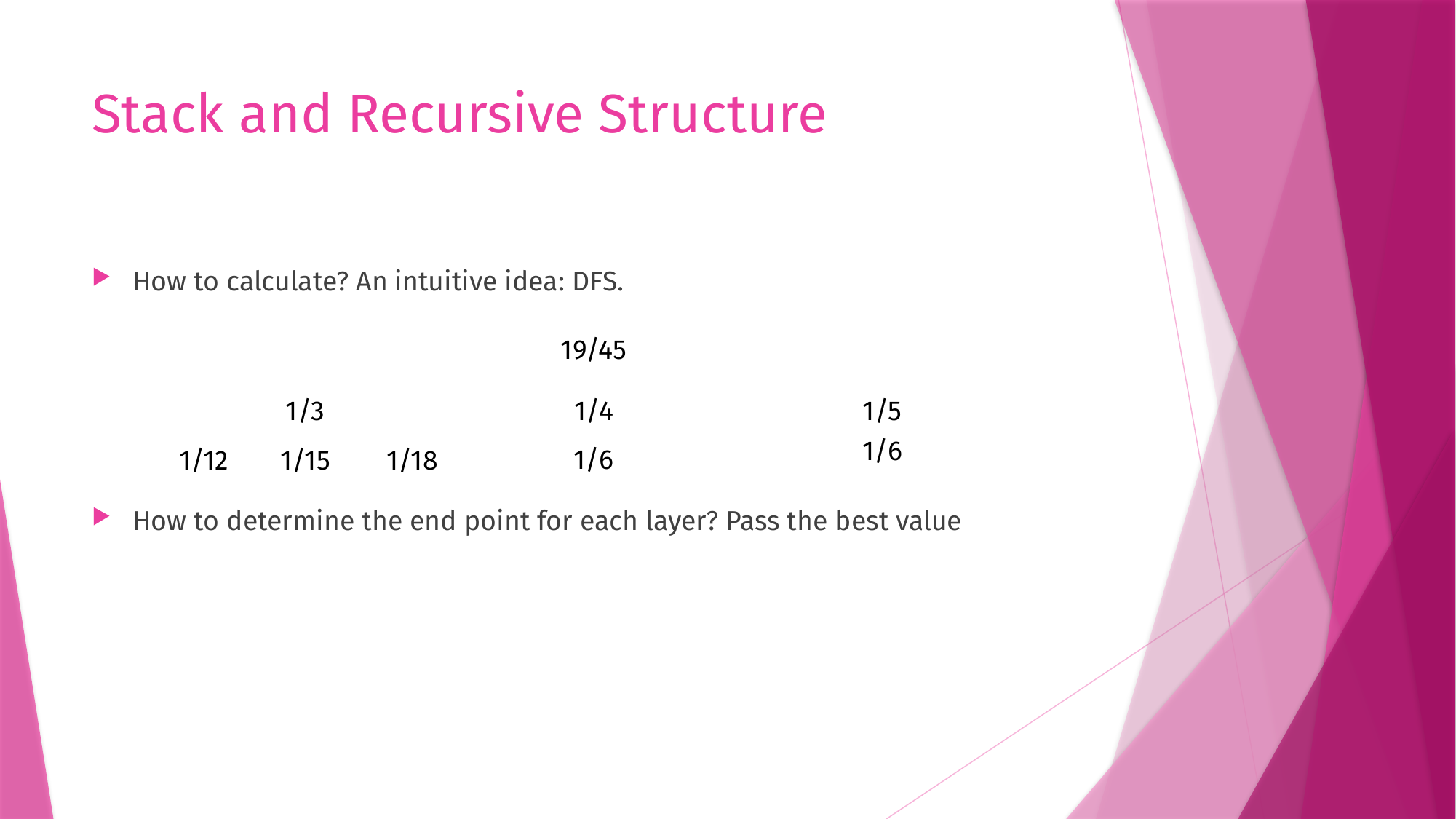

# Stack and Recursive Structure
How to calculate? An intuitive idea: DFS.

How to determine the end point for each layer? Pass the best value

19/45
1/3
1/4
1/5
1/6
1/6
1/12
1/15
1/18